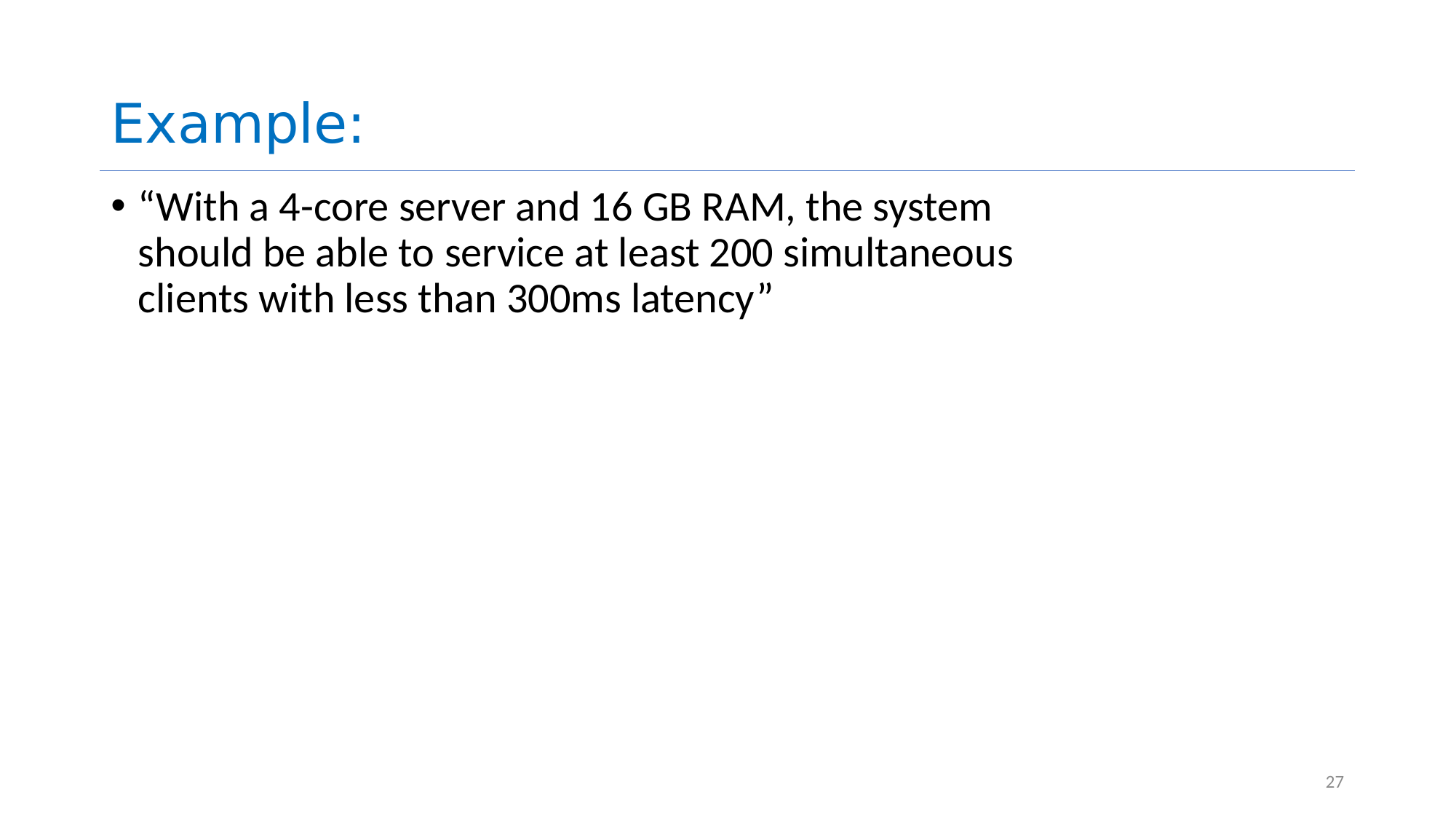

# Example:
“With a 4-core server and 16 GB RAM, the system should be able to service at least 200 simultaneous clients with less than 300ms latency”

27